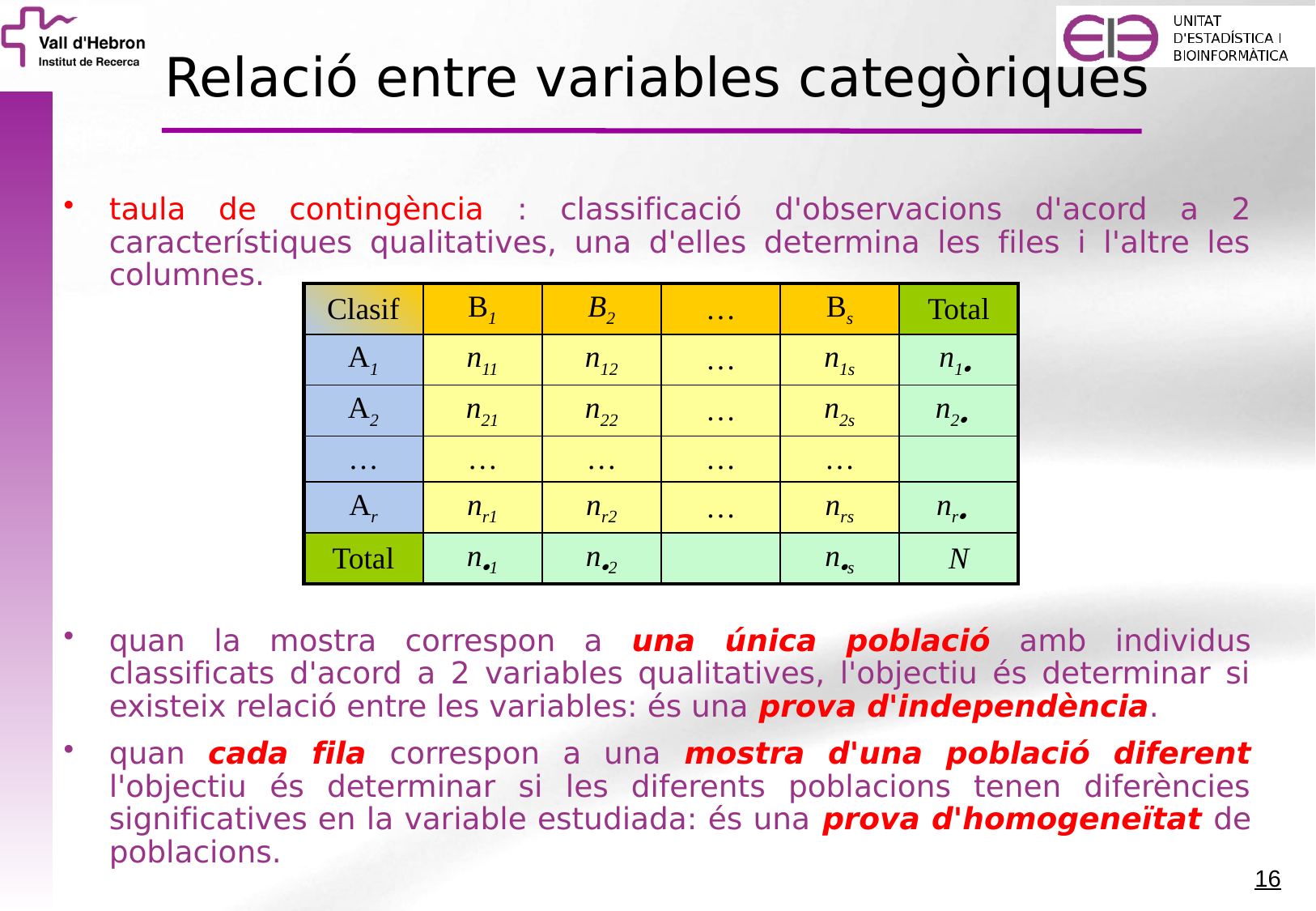

# Relació entre variables categòriques
taula de contingència : classificació d'observacions d'acord a 2 característiques qualitatives, una d'elles determina les files i l'altre les columnes.

quan la mostra correspon a una única població amb individus classificats d'acord a 2 variables qualitatives, l'objectiu és determinar si existeix relació entre les variables: és una prova d'independència.

quan cada fila correspon a una mostra d'una població diferent l'objectiu és determinar si les diferents poblacions tenen diferències significatives en la variable estudiada: és una prova d'homogeneïtat de poblacions.
| Clasif | B1 | B2 | … | Bs | Total |
| --- | --- | --- | --- | --- | --- |
| A1 | n11 | n12 | … | n1s | n1• |
| A2 | n21 | n22 | … | n2s | n2• |
| … | … | … | … | … |  |
| Ar | nr1 | nr2 | … | nrs | nr• |
| Total | n•1 | n•2 |  | n•s | N |
16